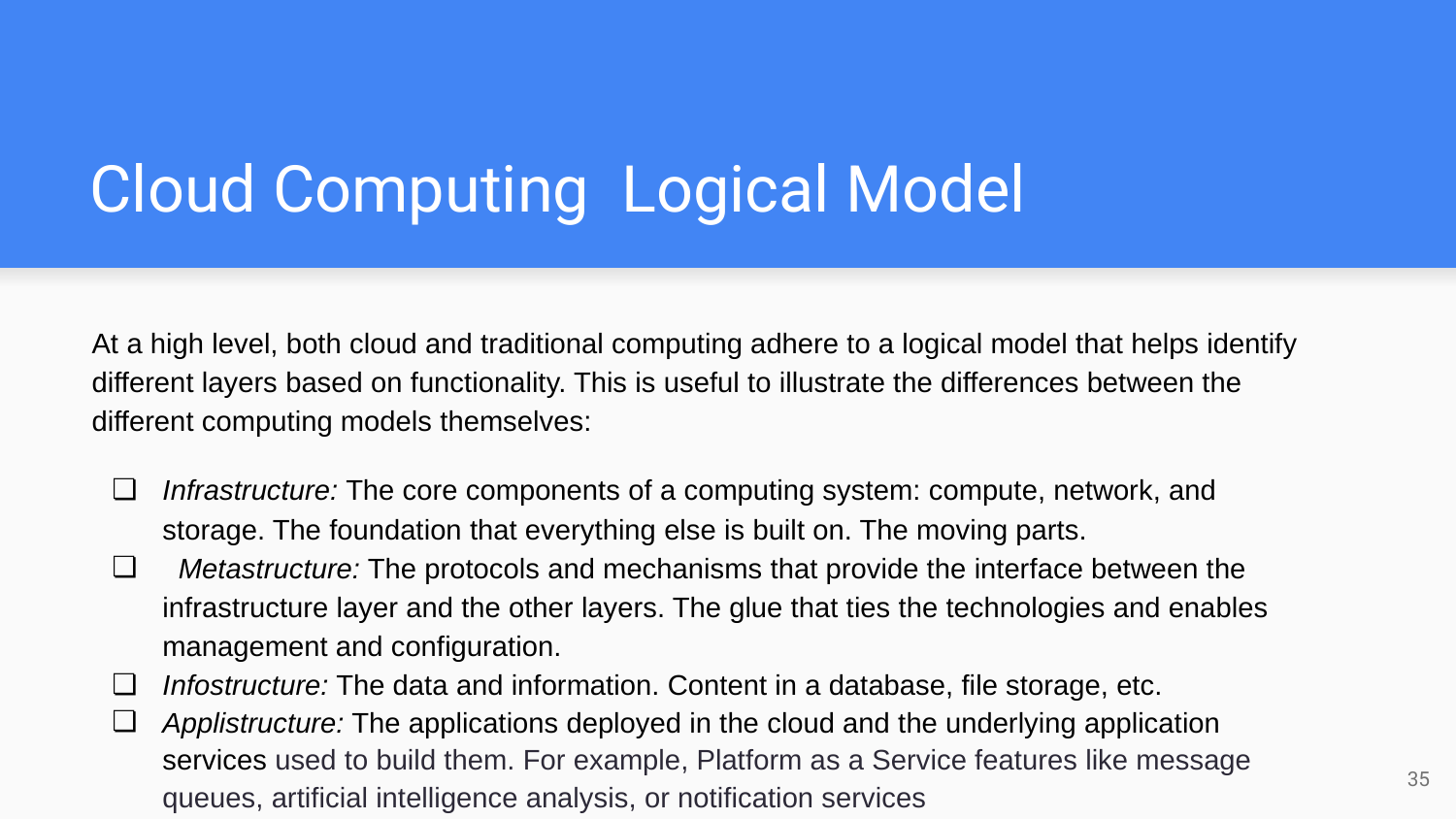

# Cloud Computing  Logical Model
At a high level, both cloud and traditional computing adhere to a logical model that helps identify different layers based on functionality. This is useful to illustrate the differences between the different computing models themselves:
Infrastructure: The core components of a computing system: compute, network, and storage. The foundation that everything else is built on. The moving parts.
  Metastructure: The protocols and mechanisms that provide the interface between the infrastructure layer and the other layers. The glue that ties the technologies and enables management and configuration.
Infostructure: The data and information. Content in a database, file storage, etc.
Applistructure: The applications deployed in the cloud and the underlying application services used to build them. For example, Platform as a Service features like message queues, artificial intelligence analysis, or notification services
35